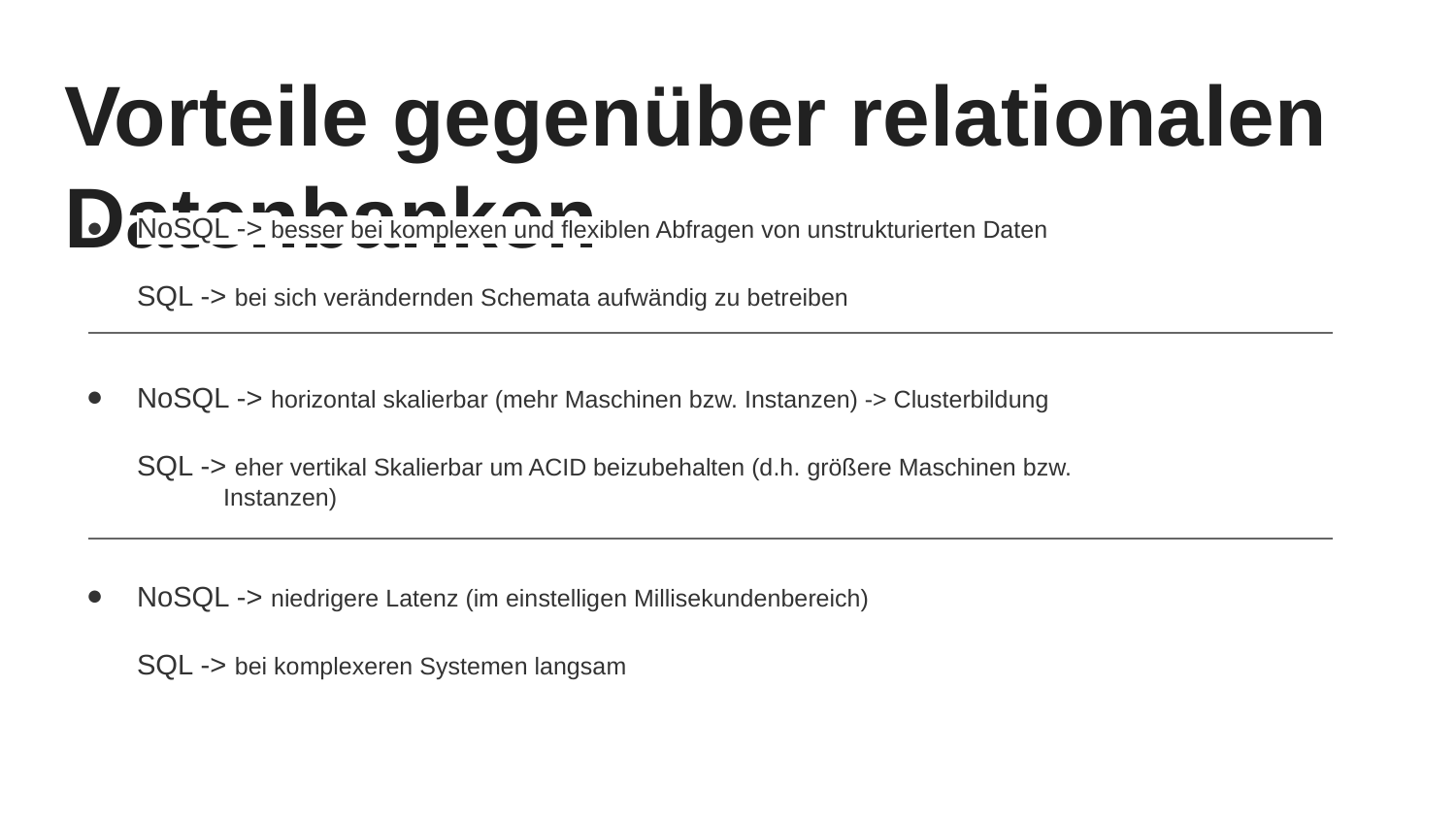

# Vorteile gegenüber relationalen Datenbanken
NoSQL -> besser bei komplexen und flexiblen Abfragen von unstrukturierten Daten

SQL -> bei sich verändernden Schemata aufwändig zu betreiben

NoSQL -> horizontal skalierbar (mehr Maschinen bzw. Instanzen) -> Clusterbildung

SQL -> eher vertikal Skalierbar um ACID beizubehalten (d.h. größere Maschinen bzw.
  Instanzen)

NoSQL -> niedrigere Latenz (im einstelligen Millisekundenbereich)

SQL -> bei komplexeren Systemen langsam